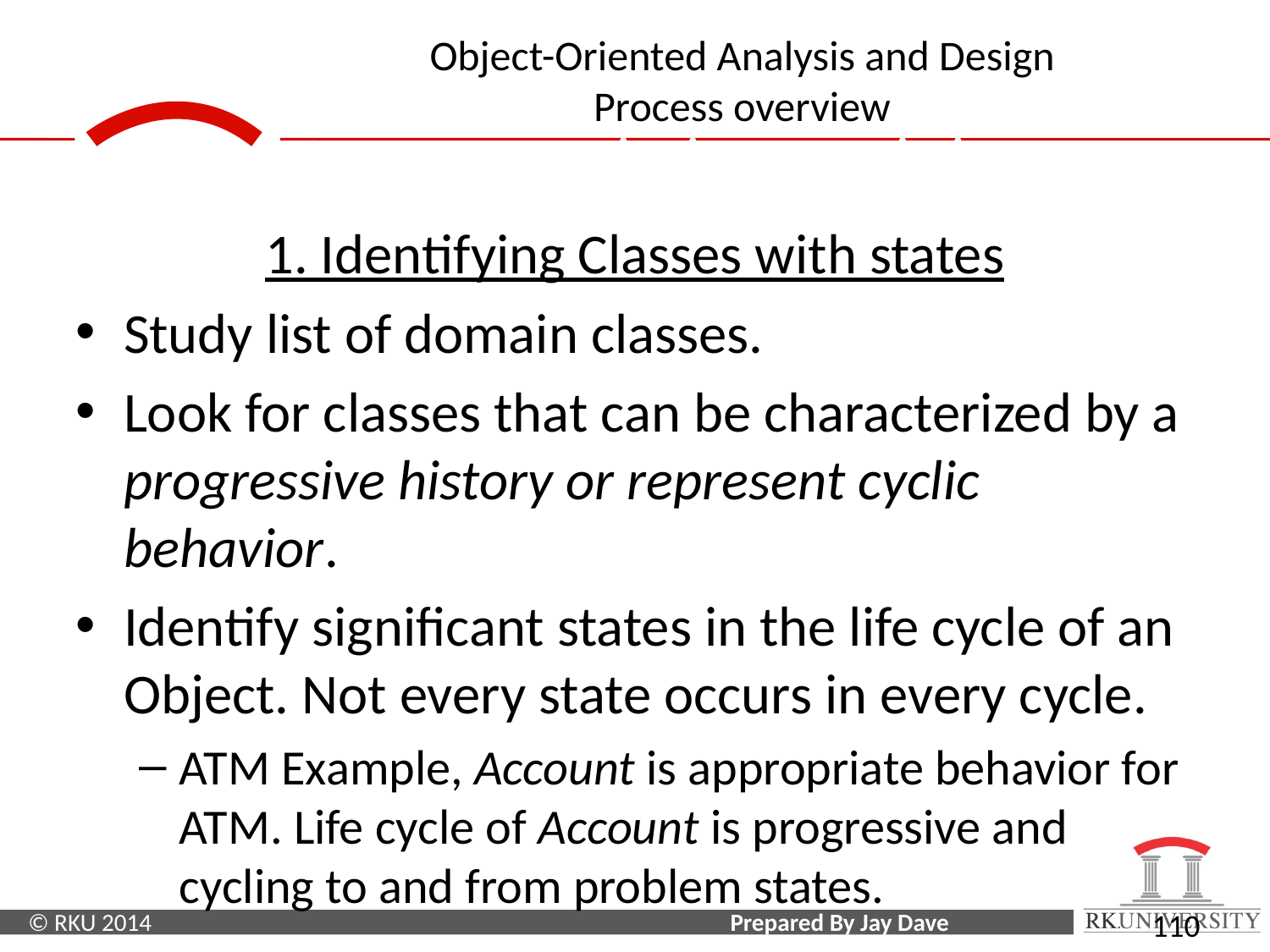

Domain State Model
1. Identifying Classes with states
Study list of domain classes.
Look for classes that can be characterized by a progressive history or represent cyclic behavior.
Identify significant states in the life cycle of an Object. Not every state occurs in every cycle.
ATM Example, Account is appropriate behavior for ATM. Life cycle of Account is progressive and cycling to and from problem states.

110